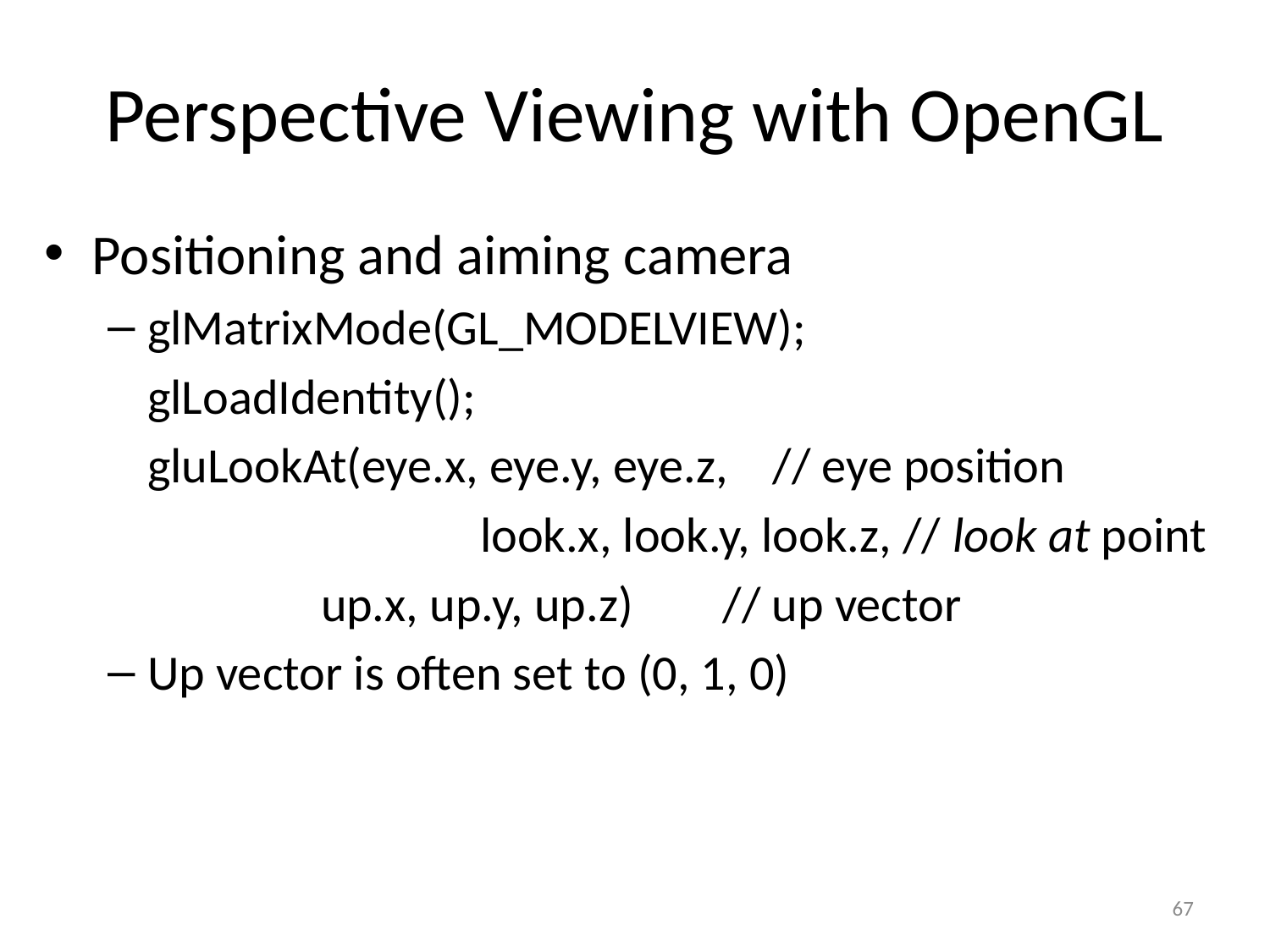

# Perspective Viewing with OpenGL
Positioning and aiming camera
glMatrixMode(GL_MODELVIEW);
	glLoadIdentity();
	gluLookAt(eye.x, eye.y, eye.z,    // eye position
			       look.x, look.y, look.z, // look at point
                   up.x, up.y, up.z)        // up vector
Up vector is often set to (0, 1, 0)
67